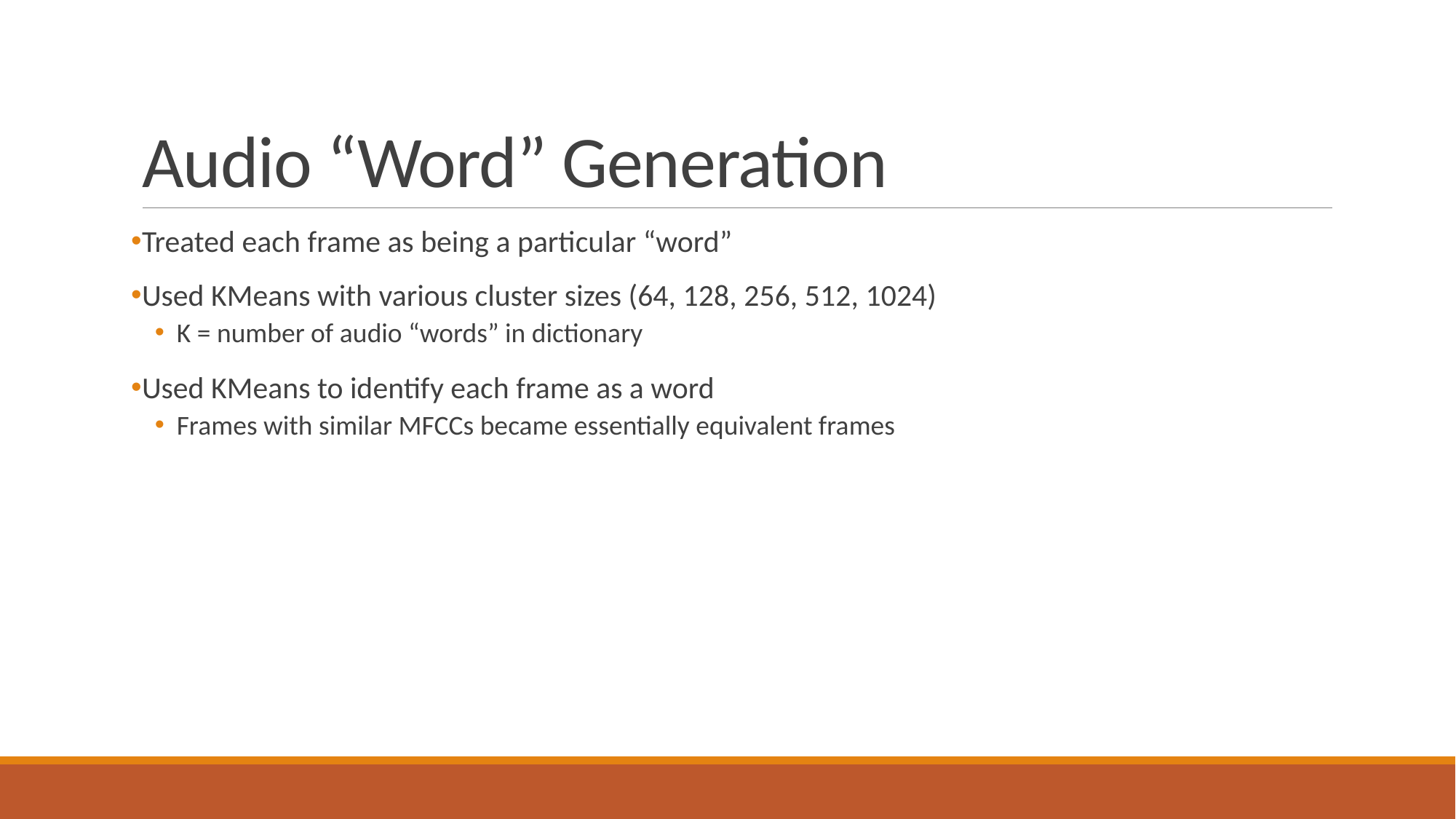

# Audio “Word” Generation
Treated each frame as being a particular “word”
Used KMeans with various cluster sizes (64, 128, 256, 512, 1024)
K = number of audio “words” in dictionary
Used KMeans to identify each frame as a word
Frames with similar MFCCs became essentially equivalent frames